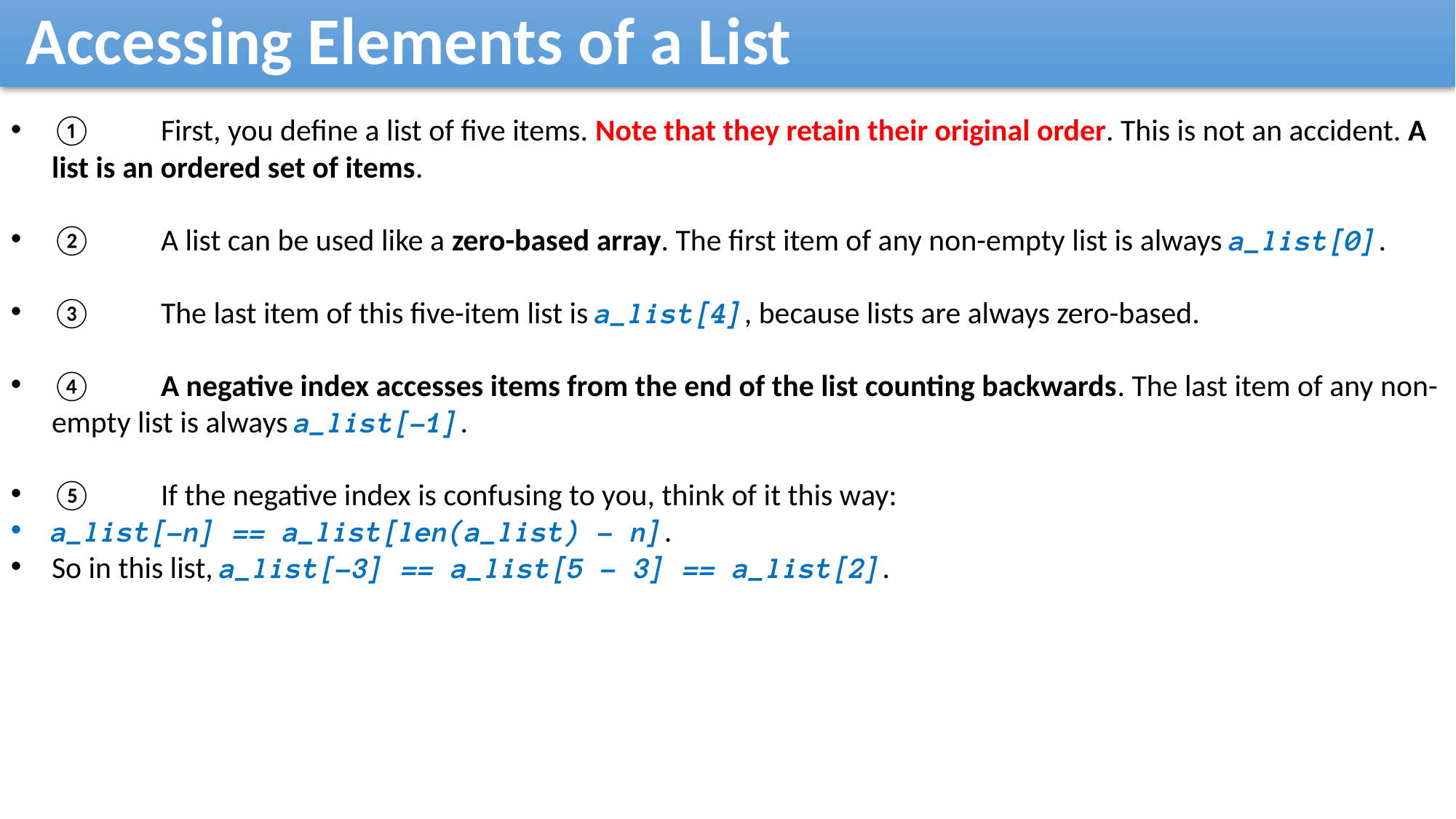

Accessing Elements of a List
①	First, you define a list of five items. Note that they retain their original order. This is not an accident. A list is an ordered set of items.

②	A list can be used like a zero-based array. The first item of any non-empty list is always a_list[0].

③	The last item of this five-item list is a_list[4], because lists are always zero-based.

④	A negative index accesses items from the end of the list counting backwards. The last item of any non-empty list is always a_list[-1].

⑤	If the negative index is confusing to you, think of it this way:
a_list[-n] == a_list[len(a_list) - n].
So in this list, a_list[-3] == a_list[5 - 3] == a_list[2].